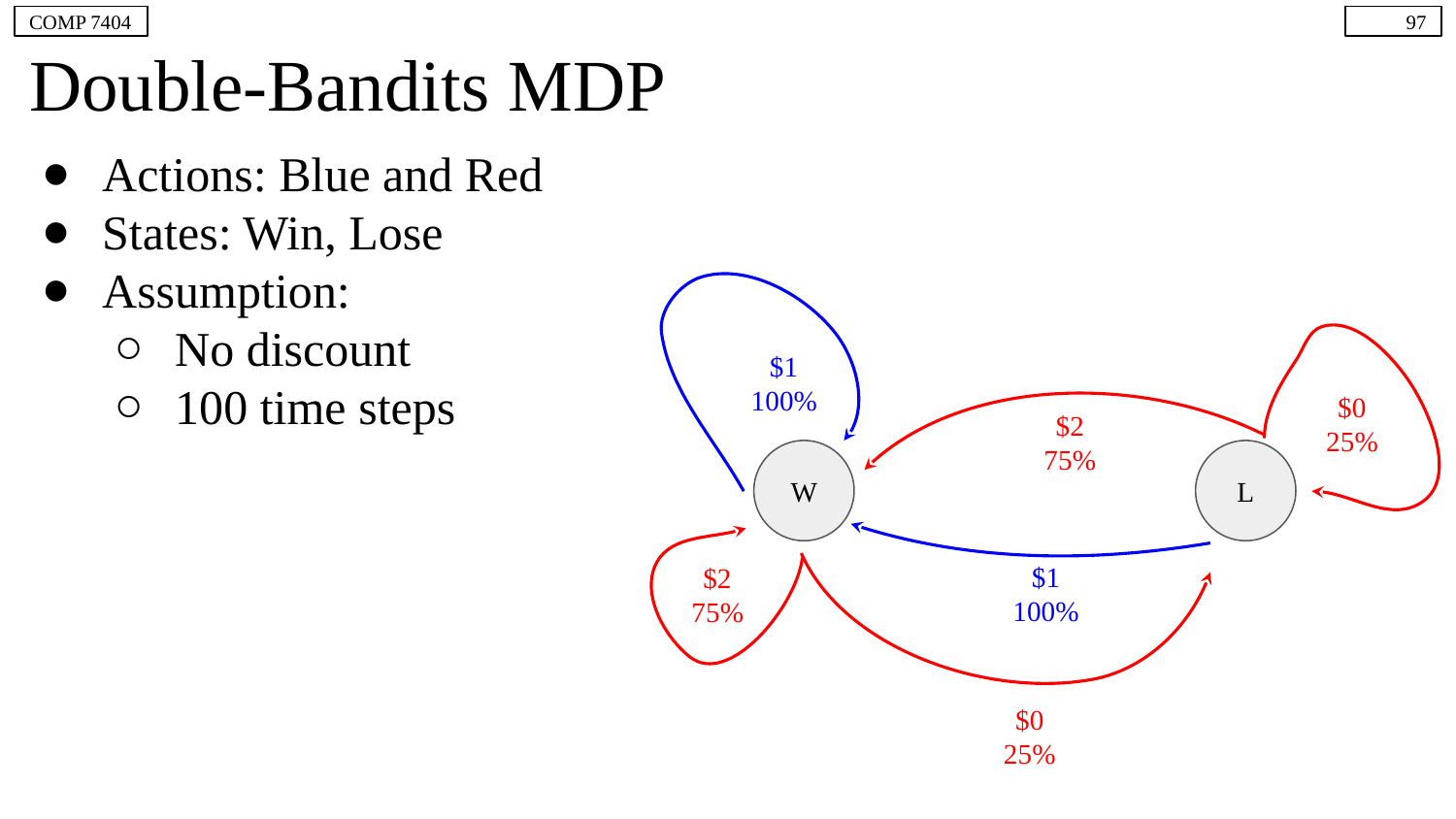

COMP 7404
97
# Double-Bandits MDP
Actions: Blue and Red
States: Win, Lose
Assumption:
No discount
100 time steps

$1
100%

$0
25%

$2
75%
W
L

$1
100%

$2
75%

$0
25%